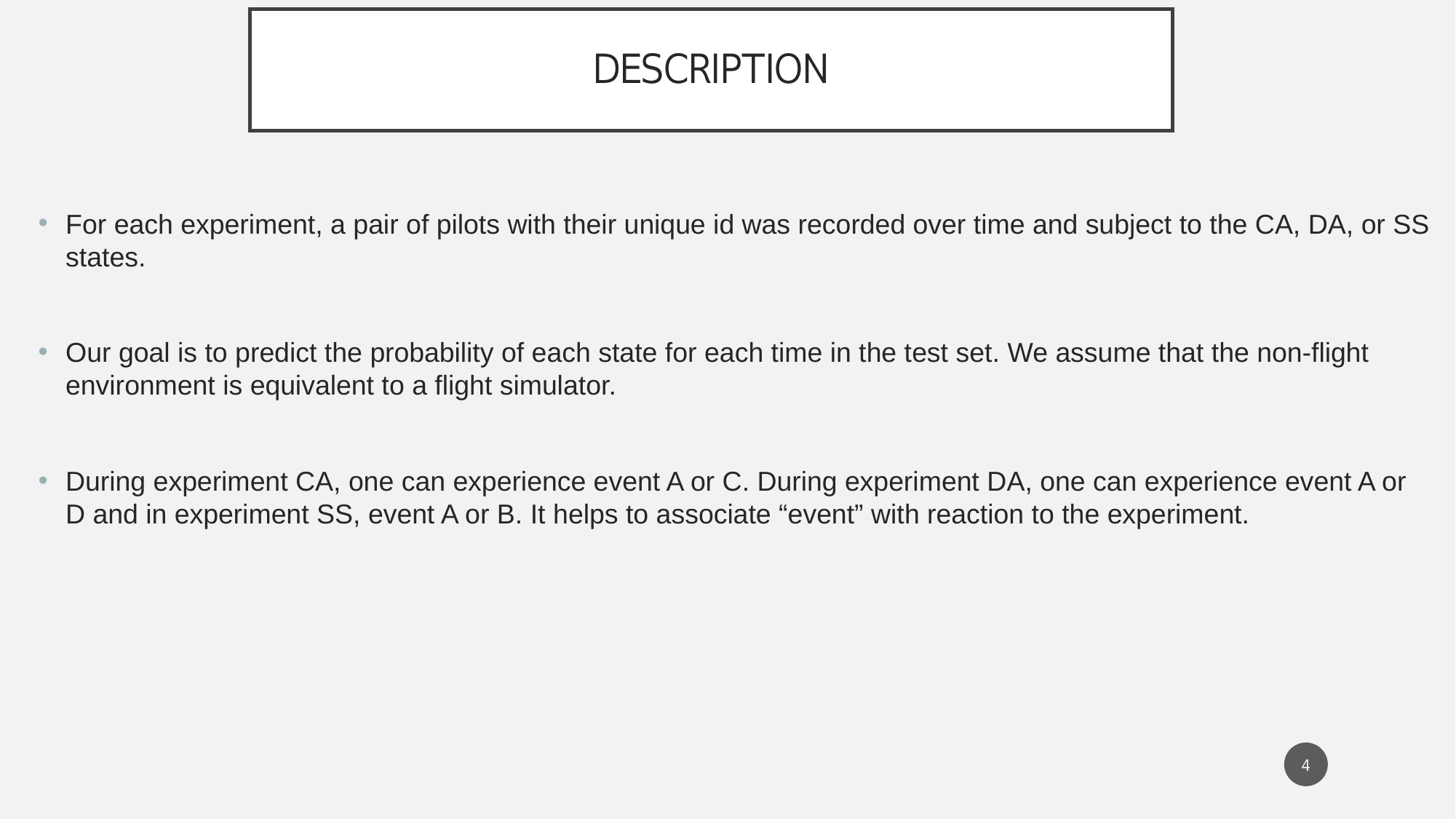

# DESCRIPTION
For each experiment, a pair of pilots with their unique id was recorded over time and subject to the CA, DA, or SS states.

Our goal is to predict the probability of each state for each time in the test set. We assume that the non-flight environment is equivalent to a flight simulator.

During experiment CA, one can experience event A or C. During experiment DA, one can experience event A or D and in experiment SS, event A or B. It helps to associate “event” with reaction to the experiment.

4